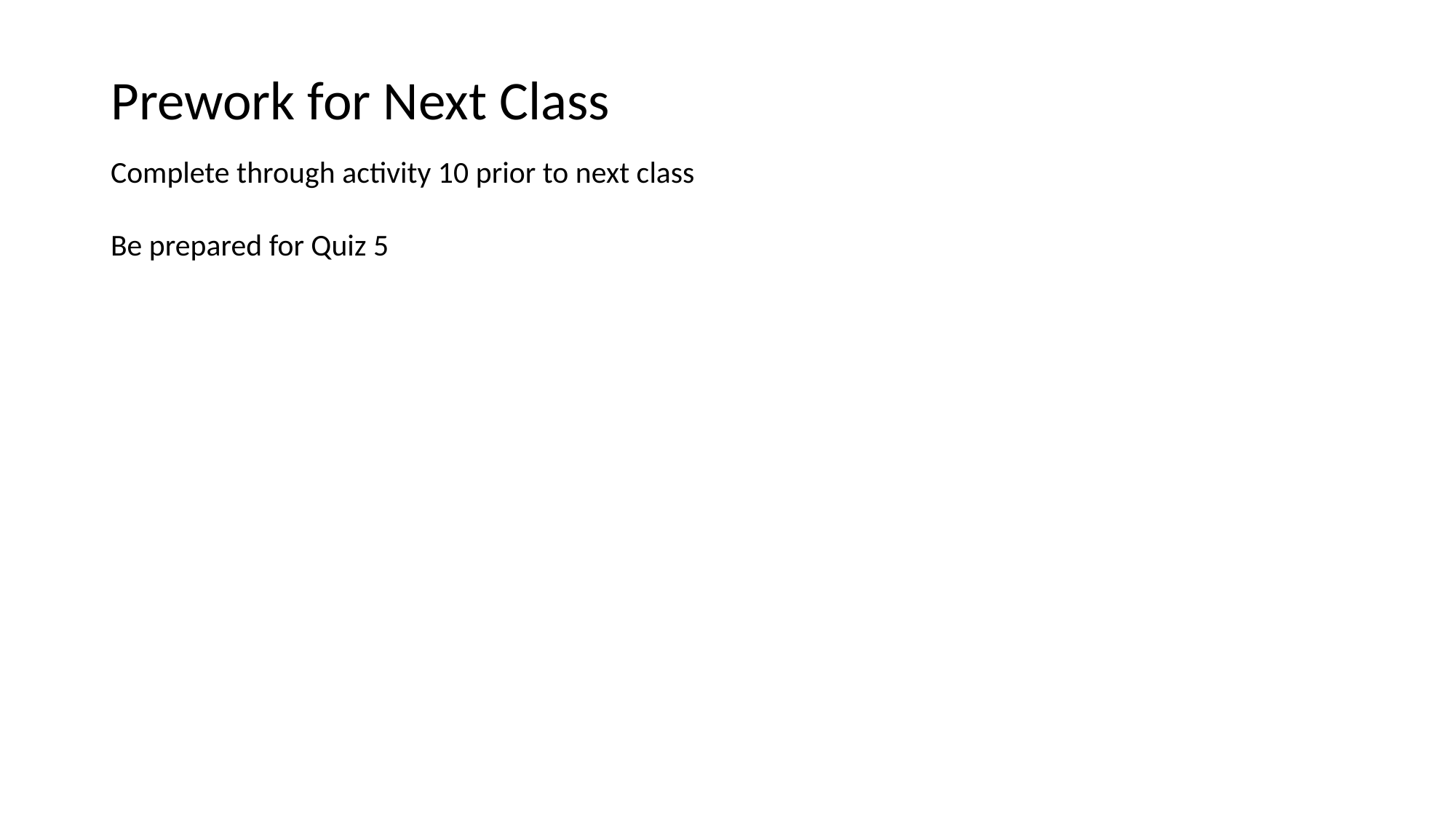

# Prework for Next Class
Complete through activity 10 prior to next class

Be prepared for Quiz 5